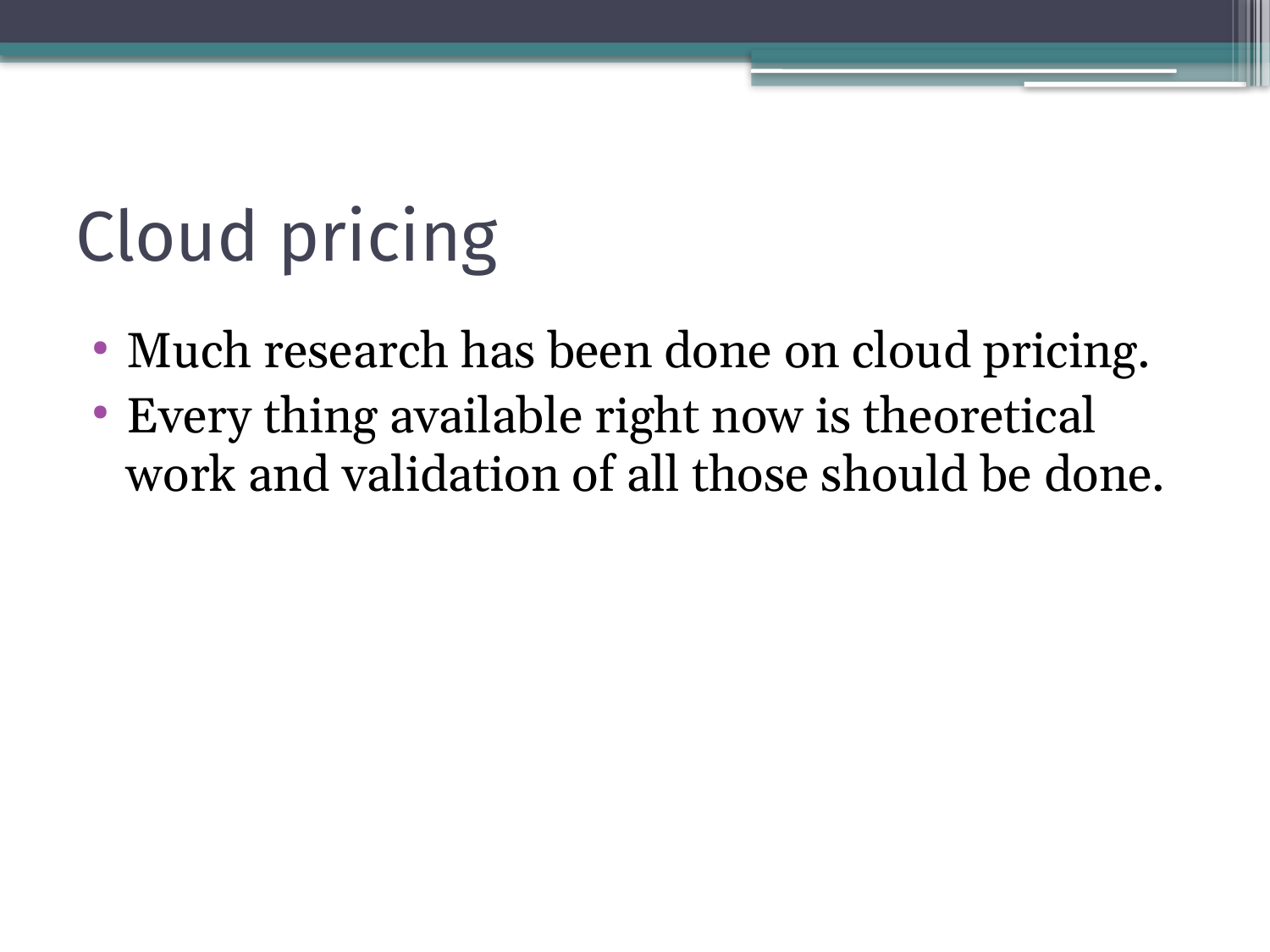

# Cloud pricing
Much research has been done on cloud pricing.
Every thing available right now is theoretical work and validation of all those should be done.